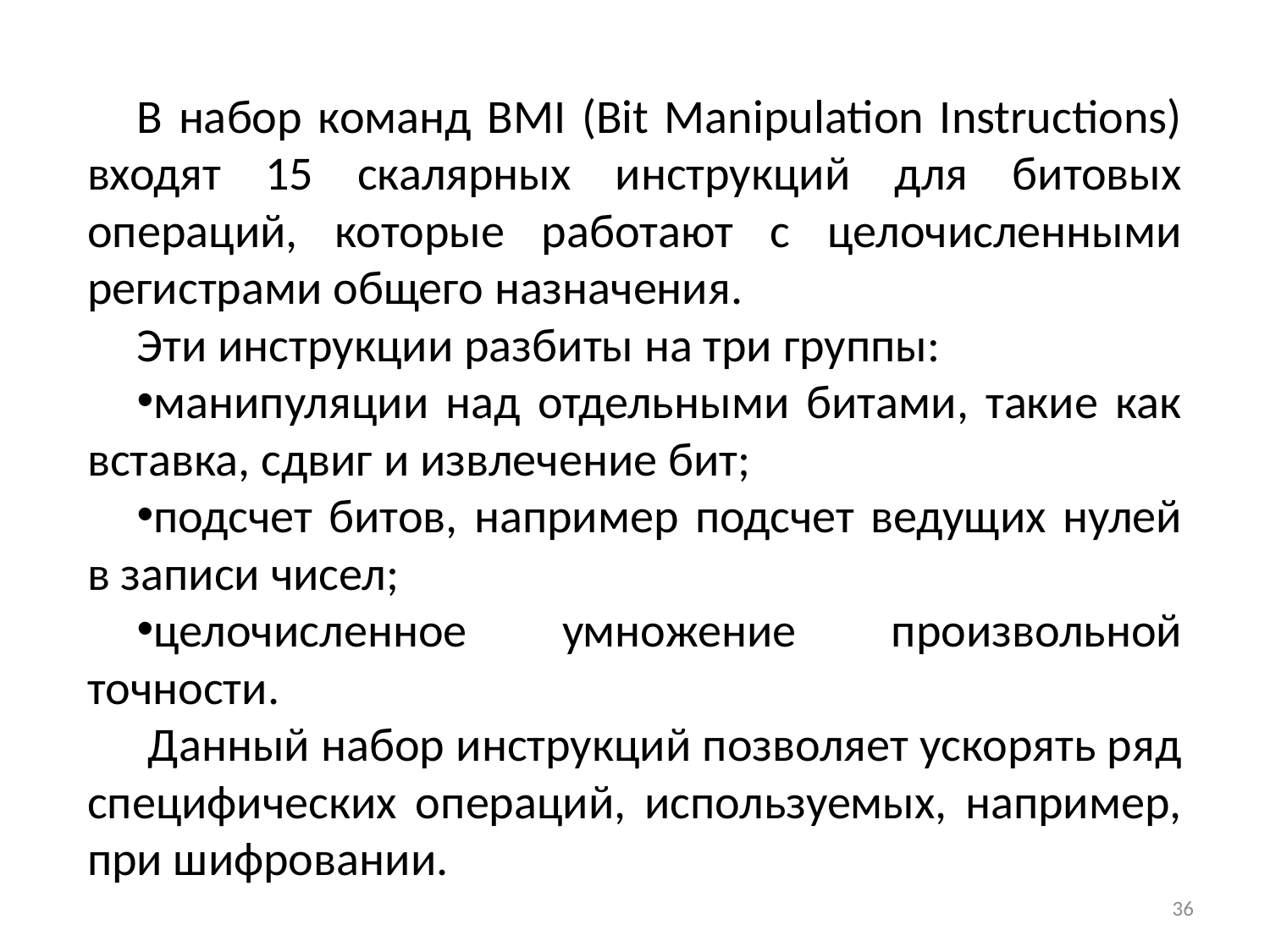

В набор команд BMI (Bit Manipulation Instructions) входят 15 скалярных инструкций для битовых операций, которые работают с целочисленными регистрами общего назначения.
Эти инструкции разбиты на три группы:
манипуляции над отдельными битами, такие как вставка, сдвиг и извлечение бит;
подсчет битов, например подсчет ведущих нулей в записи чисел;
целочисленное умножение произвольной точности.
 Данный набор инструкций позволяет ускорять ряд специфических операций, используемых, например, при шифровании.
36